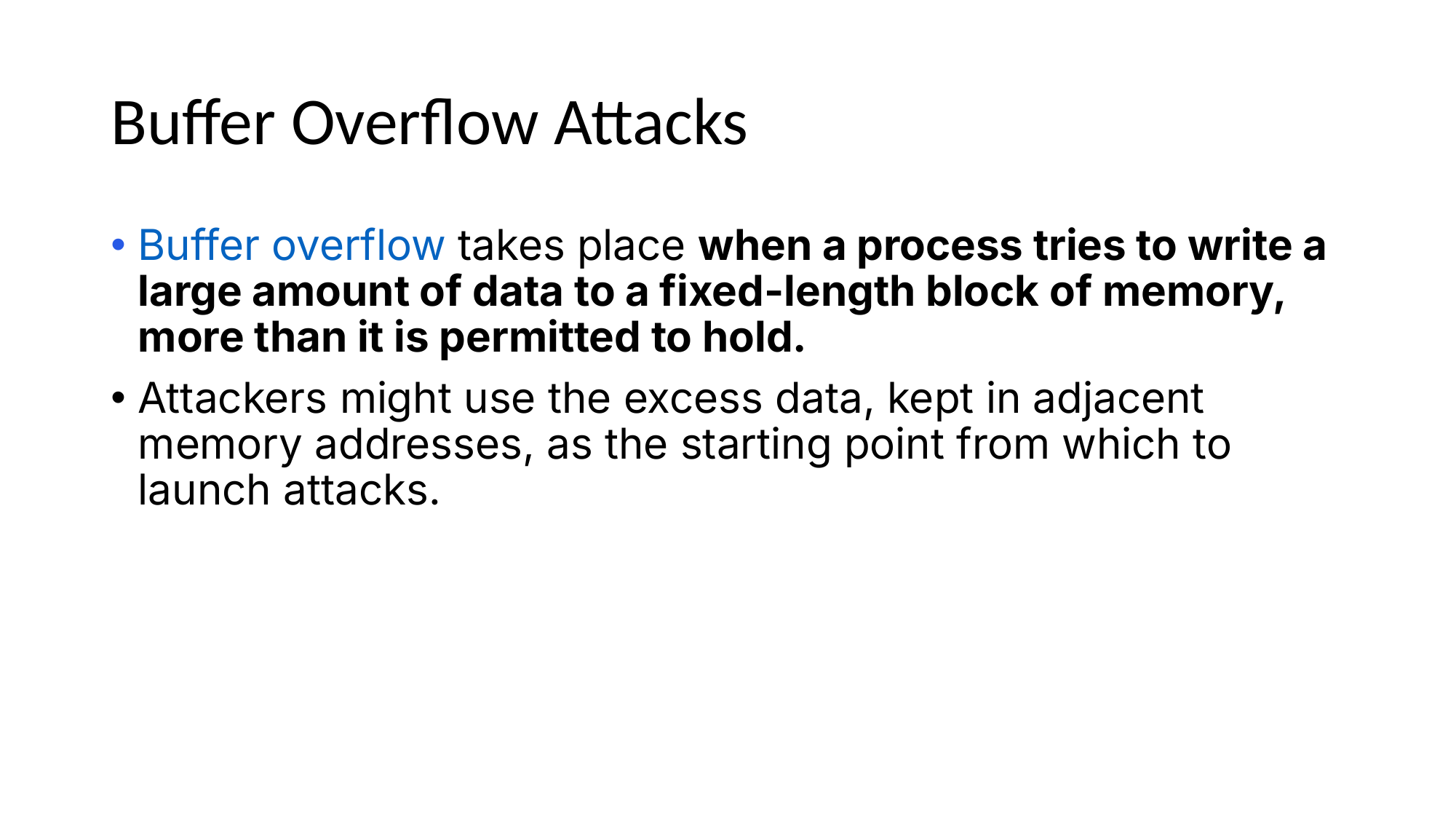

# Buffer Overflow Attacks
Buffer overflow takes place when a process tries to write a large amount of data to a fixed-length block of memory, more than it is permitted to hold.
Attackers might use the excess data, kept in adjacent memory addresses, as the starting point from which to launch attacks.